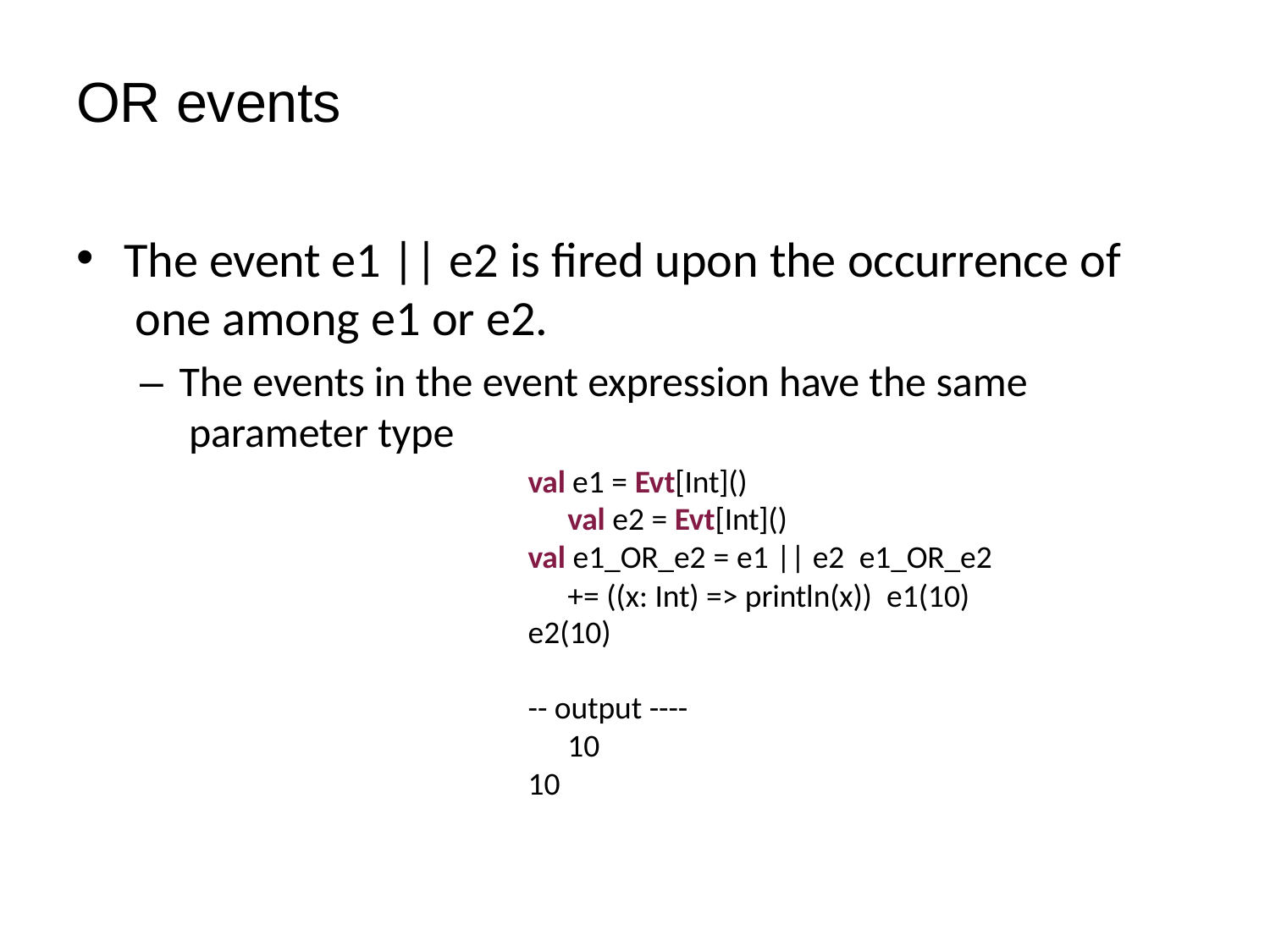

# OR events
The event e1 || e2 is fired upon the occurrence of  one among e1 or e2.
– The events in the event expression have the same  parameter type
val e1 = Evt[Int]()  val e2 = Evt[Int]()
val e1_OR_e2 = e1 || e2  e1_OR_e2 += ((x: Int) => println(x))  e1(10)
e2(10)

-- output ----  10
10